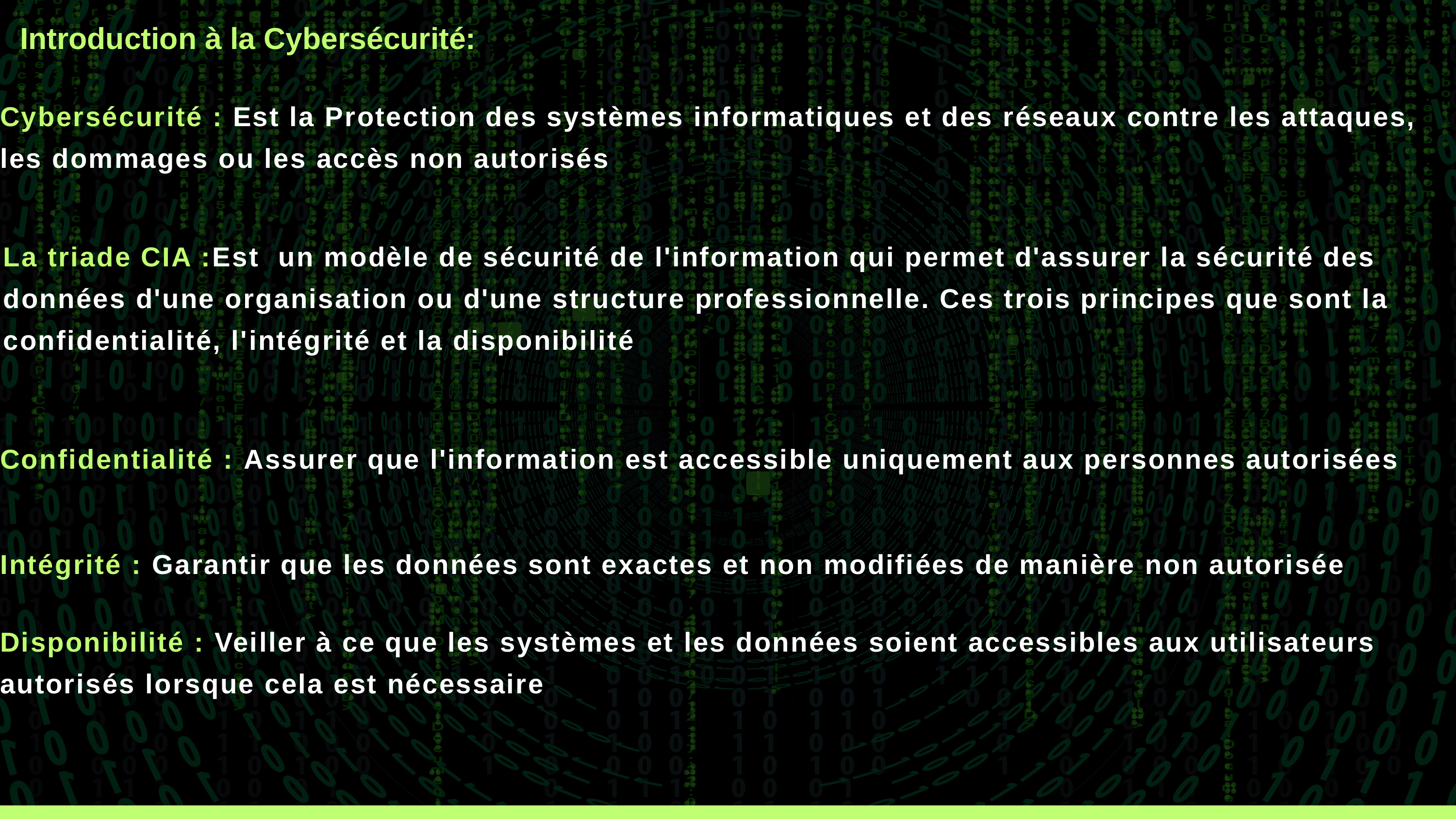

Introduction à la Cybersécurité:
Cybersécurité : Est la Protection des systèmes informatiques et des réseaux contre les attaques, les dommages ou les accès non autorisés
La triade CIA :Est  un modèle de sécurité de l'information qui permet d'assurer la sécurité des données d'une organisation ou d'une structure professionnelle. Ces trois principes que sont la confidentialité, l'intégrité et la disponibilité

Confidentialité : Assurer que l'information est accessible uniquement aux personnes autorisées
Intégrité : Garantir que les données sont exactes et non modifiées de manière non autorisée
Disponibilité : Veiller à ce que les systèmes et les données soient accessibles aux utilisateurs autorisés lorsque cela est nécessaire